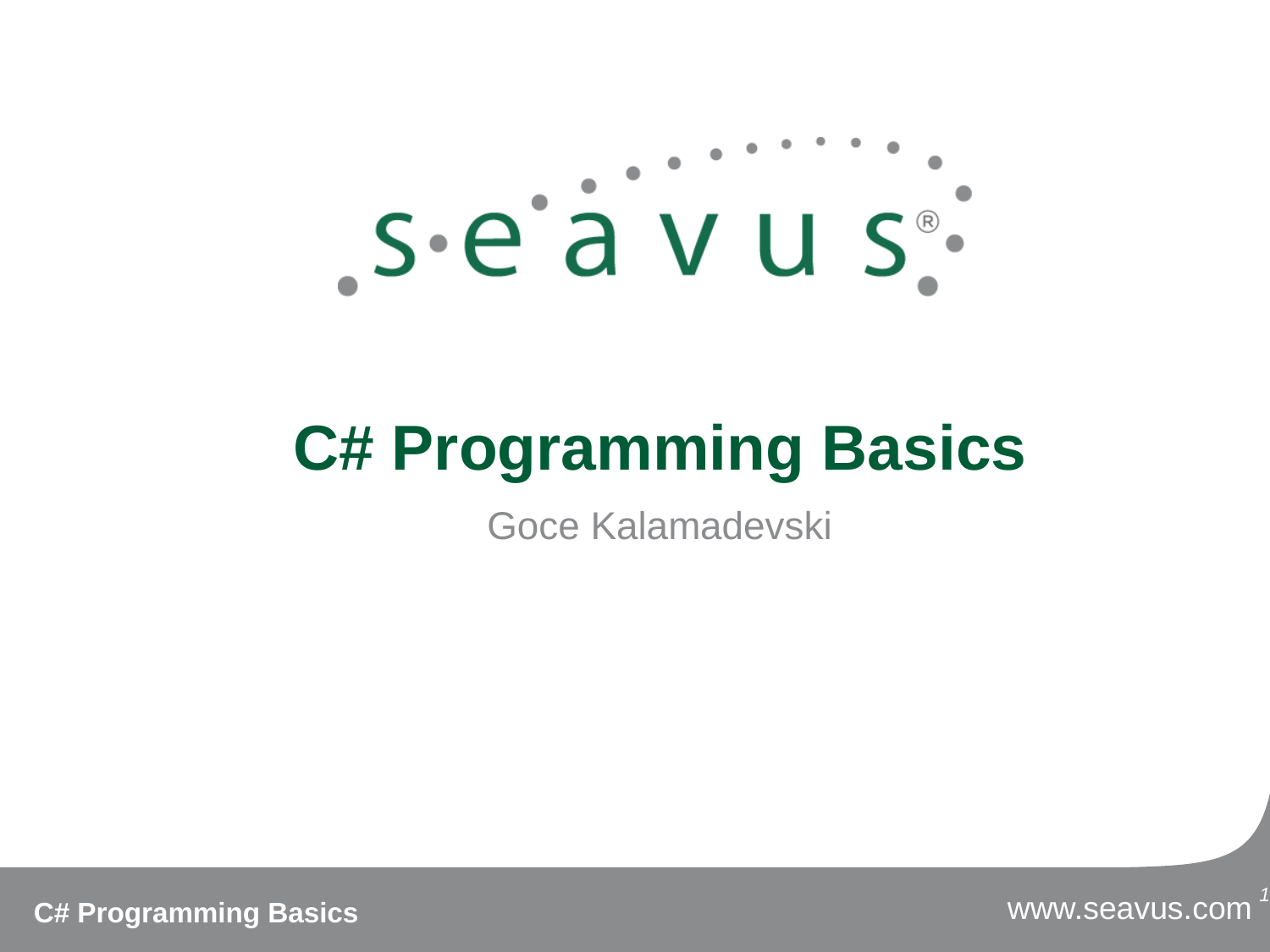

# C# Programming Basics
Goce Kalamadevski
1
C# Programming Basics